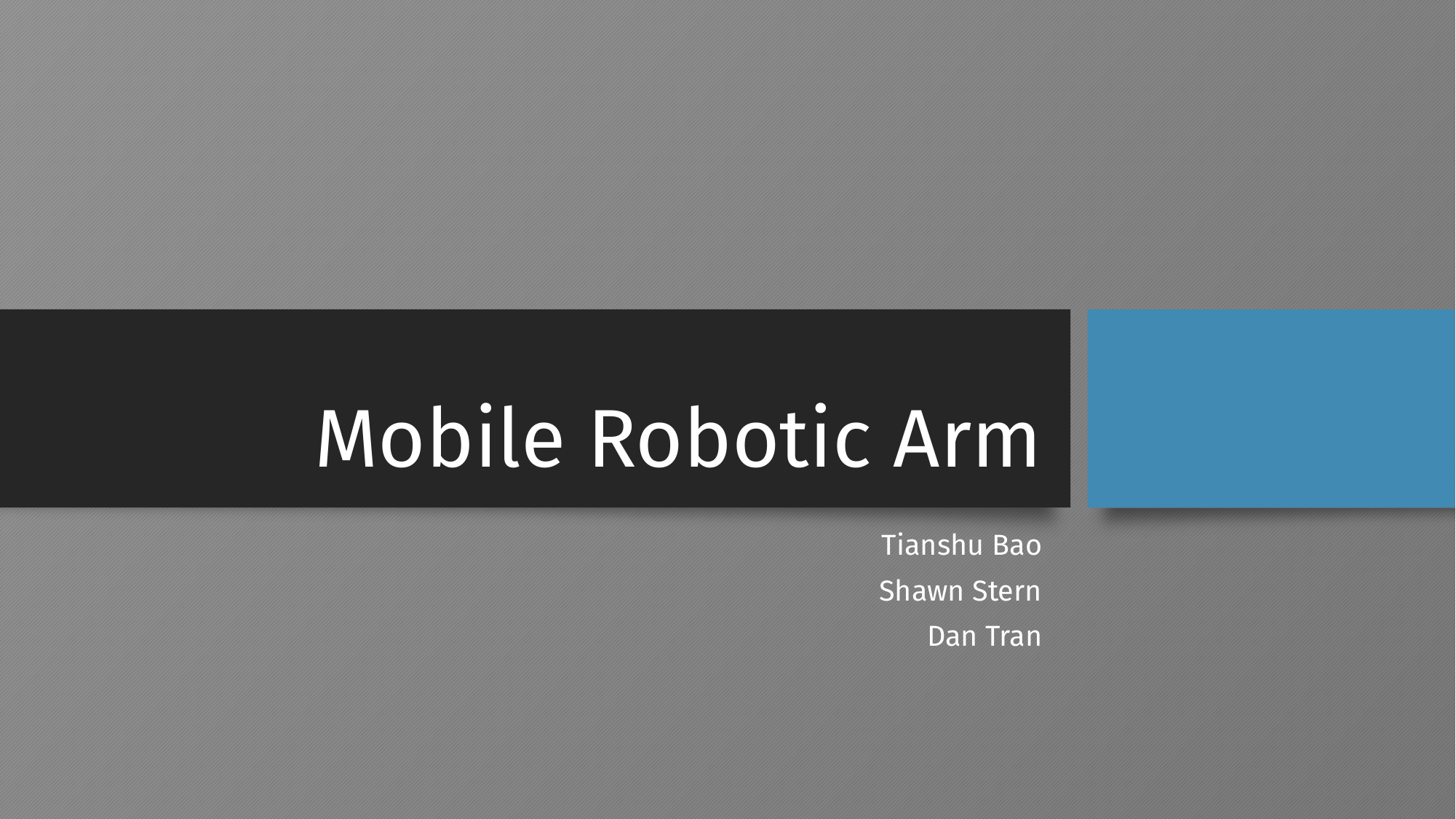

# Mobile Robotic Arm
Tianshu Bao
Shawn Stern
Dan Tran